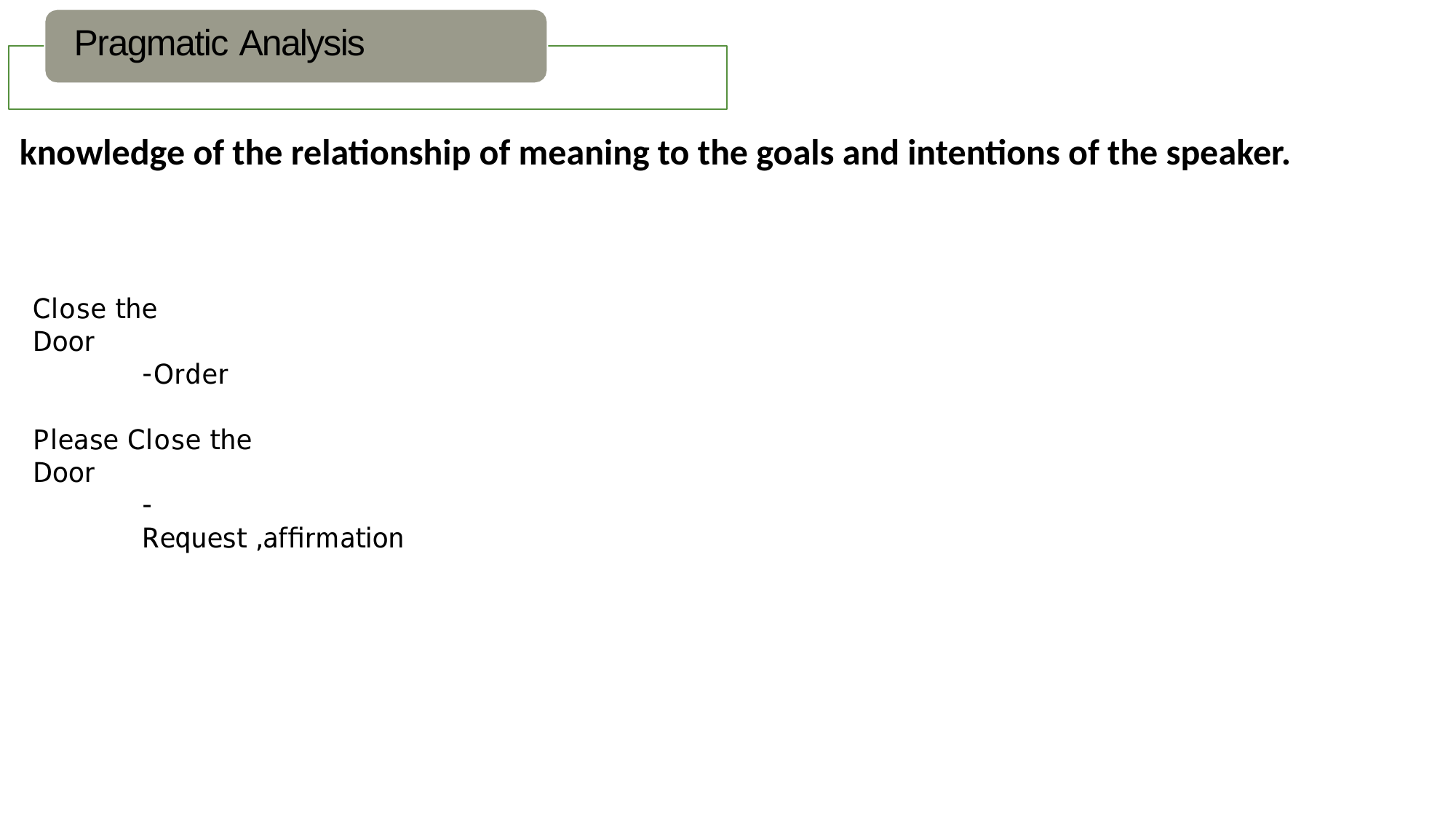

Pragmatic Analysis
knowledge of the relationship of meaning to the goals and intentions of the speaker.
Morphological Analysis
Syntactic analysis
Close the Door
-Order
Semantic Analysis
Please Close the Door
- Request ,affirmation
Discourse Analysis